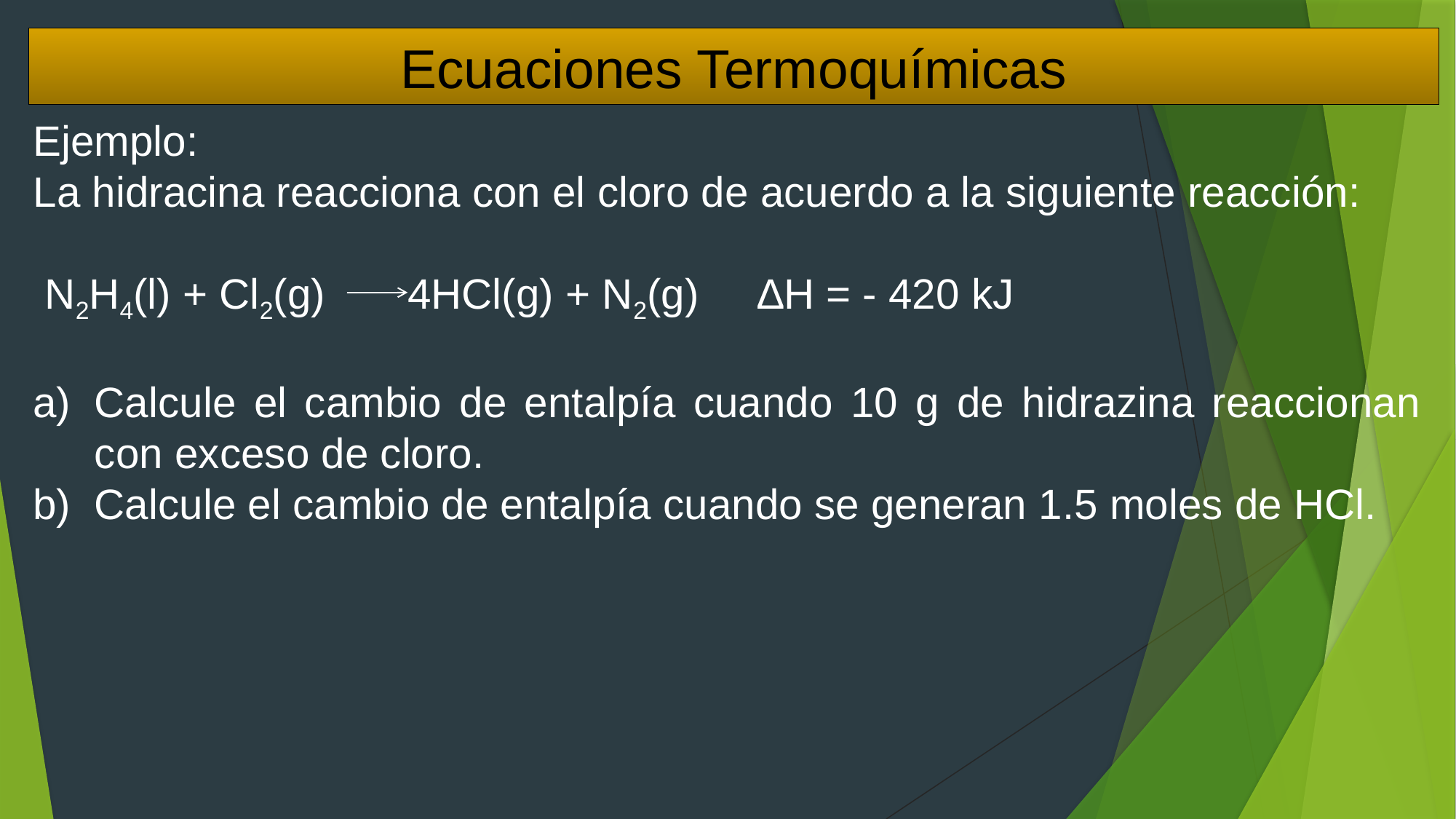

Ecuaciones Termoquímicas
Ejemplo:
La hidracina reacciona con el cloro de acuerdo a la siguiente reacción:

 N2H4(l) + Cl2(g)       4HCl(g) + N2(g)     ∆H = - 420 kJ

Calcule el cambio de entalpía cuando 10 g de hidrazina reaccionan con exceso de cloro.
Calcule el cambio de entalpía cuando se generan 1.5 moles de HCl.